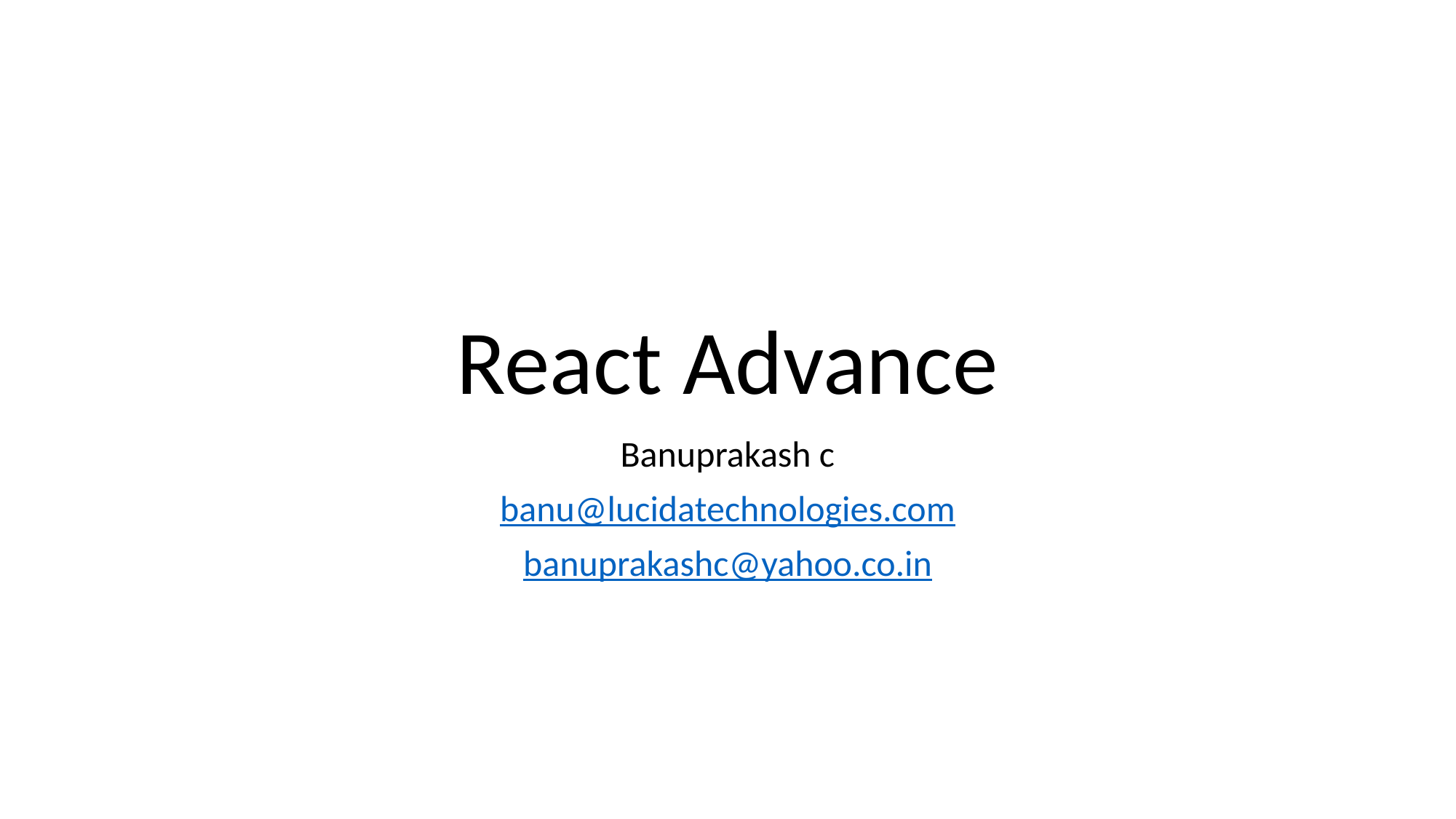

# React Advance
Banuprakash c
banu@lucidatechnologies.com
banuprakashc@yahoo.co.in